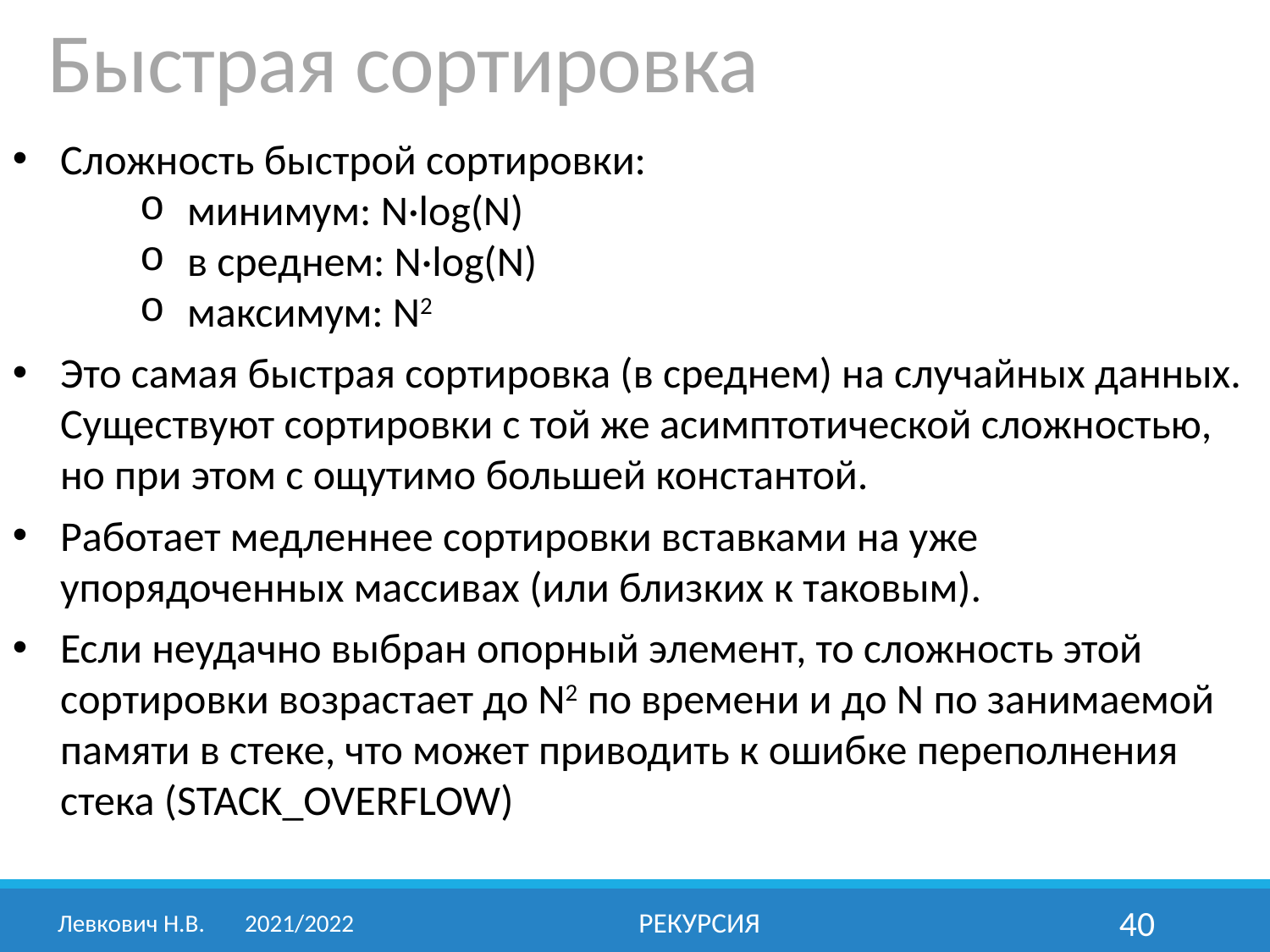

Быстрая сортировка
Сложность быстрой сортировки:
минимум: N·log(N)
в среднем: N·log(N)
максимум: N2
Это самая быстрая сортировка (в среднем) на случайных данных. Существуют сортировки с той же асимптотической сложностью, но при этом с ощутимо большей константой.
Работает медленнее сортировки вставками на уже упорядоченных массивах (или близких к таковым).
Если неудачно выбран опорный элемент, то сложность этой сортировки возрастает до N2 по времени и до N по занимаемой памяти в стеке, что может приводить к ошибке переполнения стека (STACK_OVERFLOW)
Левкович Н.В.	2021/2022
РЕКУРСИЯ
40